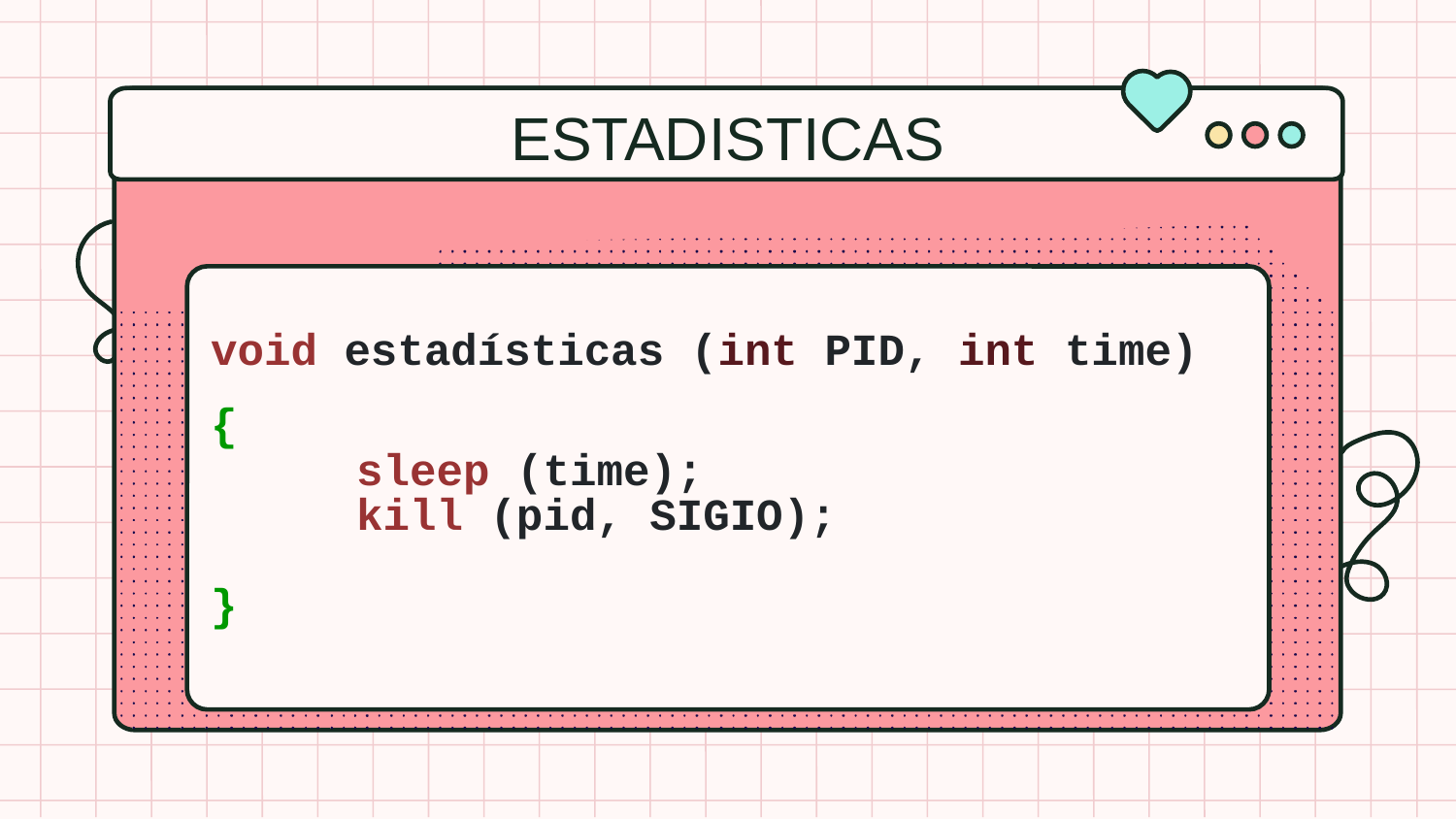

# ESTADISTICAS
void estadísticas (int PID, int time)
{
	sleep (time);
	kill (pid, SIGIO);

}